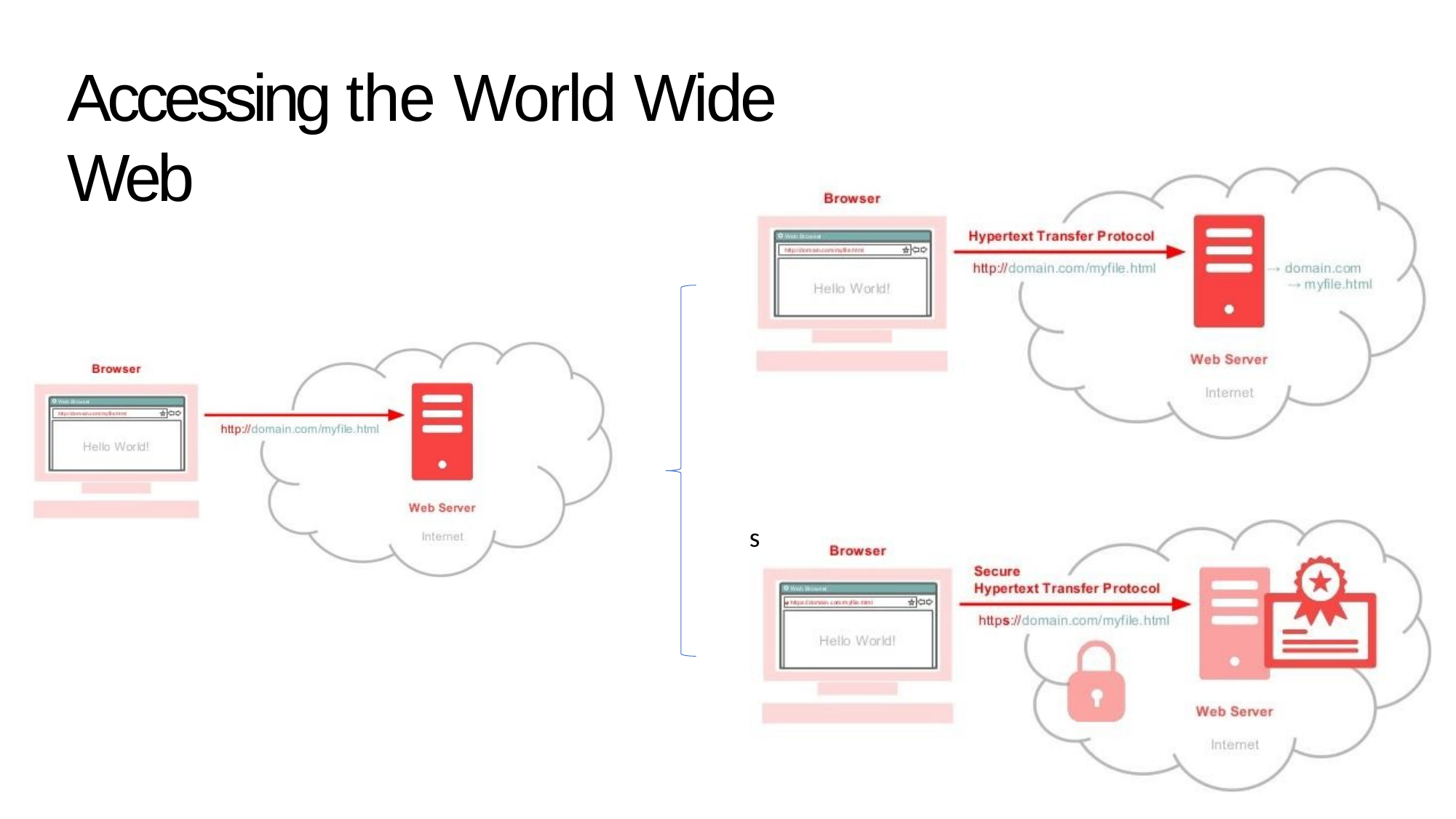

# Accessing the World Wide Web

s